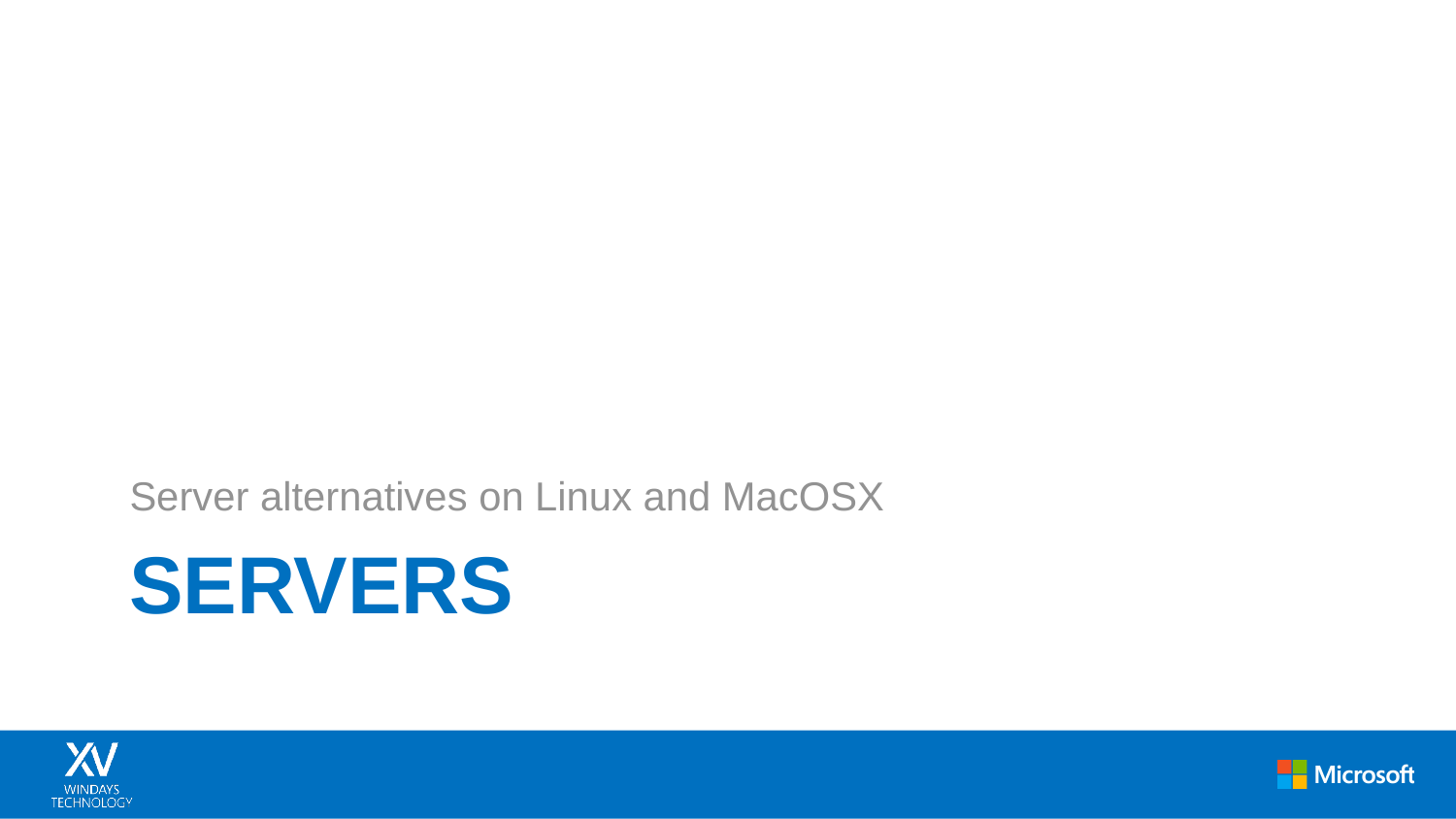

Server alternatives on Linux and MacOSX
# Servers